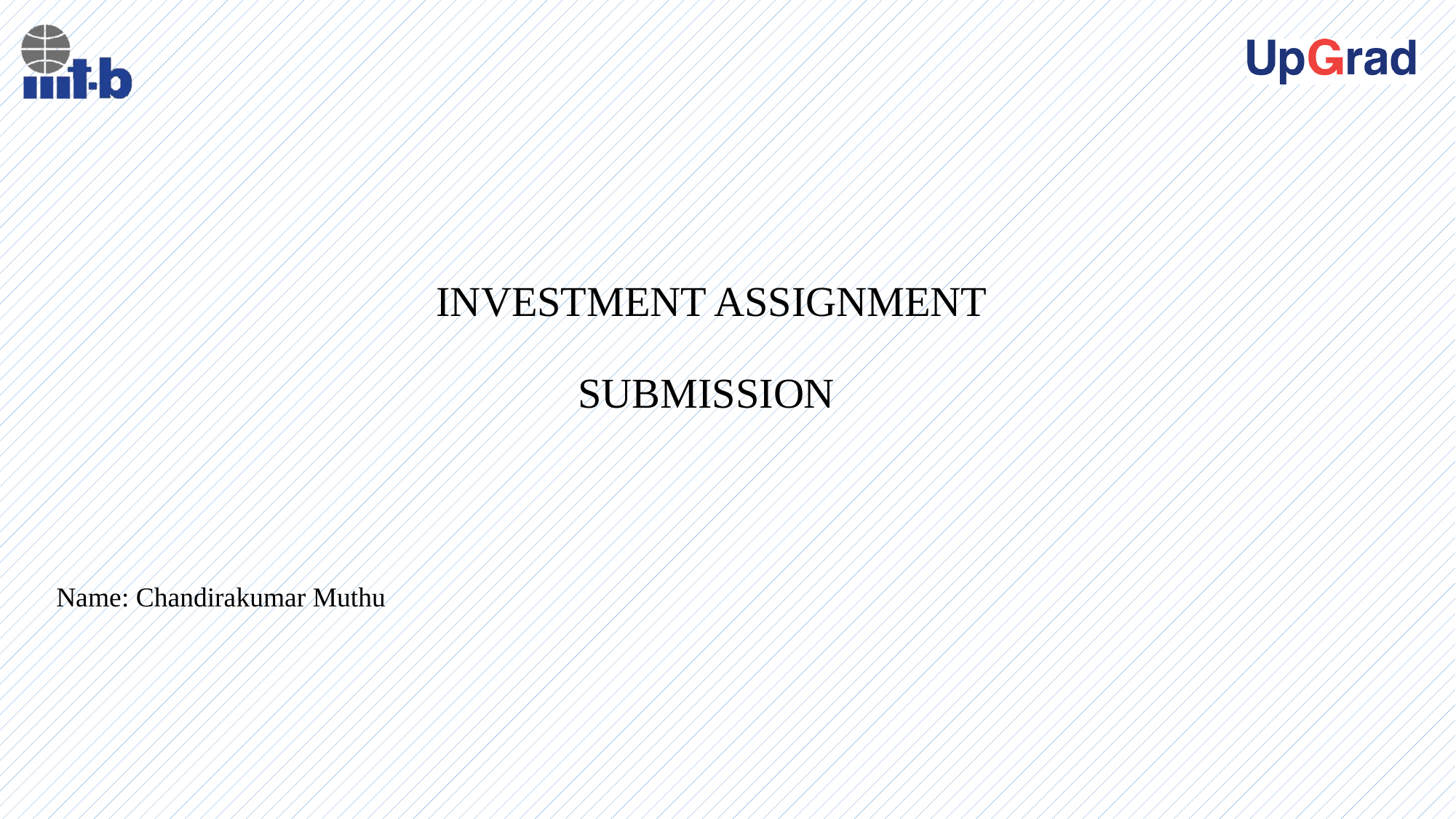

# INVESTMENT ASSIGNMENT SUBMISSION
Name: Chandirakumar Muthu